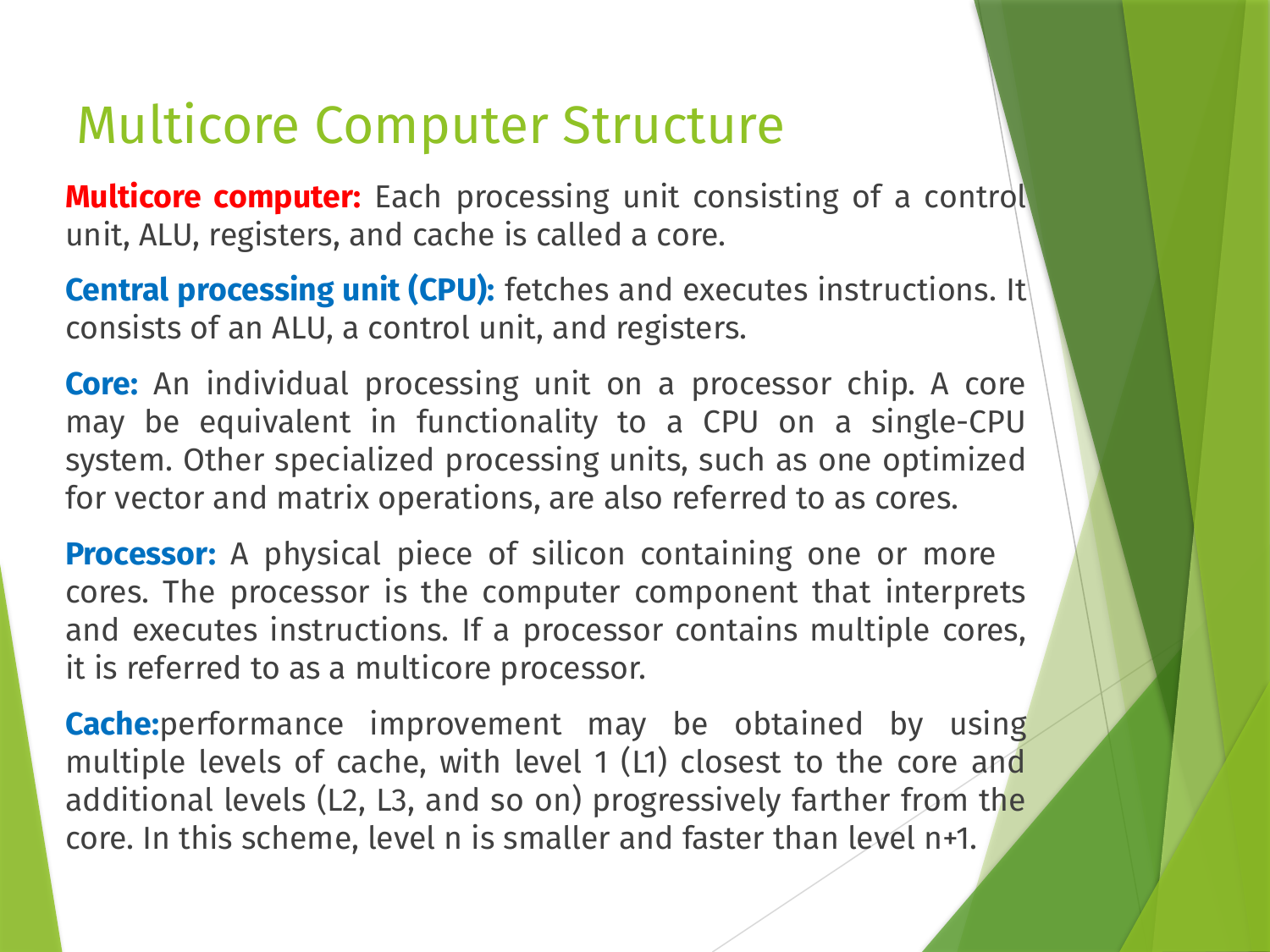

# Multicore Computer Structure
Multicore computer: Each processing unit consisting of a control unit, ALU, registers, and cache is called a core.
Central processing unit (CPU): fetches and executes instructions. It consists of an ALU, a control unit, and registers.
Core: An individual processing unit on a processor chip. A core may be equivalent in functionality to a CPU on a single-CPU system. Other specialized processing units, such as one optimized for vector and matrix operations, are also referred to as cores.
Processor: A physical piece of silicon containing one or more   cores. The processor is the computer component that interprets and executes instructions. If a processor contains multiple cores, it is referred to as a multicore processor.
Cache:performance improvement may be obtained by using multiple levels of cache, with level 1 (L1) closest to the core and additional levels (L2, L3, and so on) progressively farther from the core. In this scheme, level n is smaller and faster than level n+1.